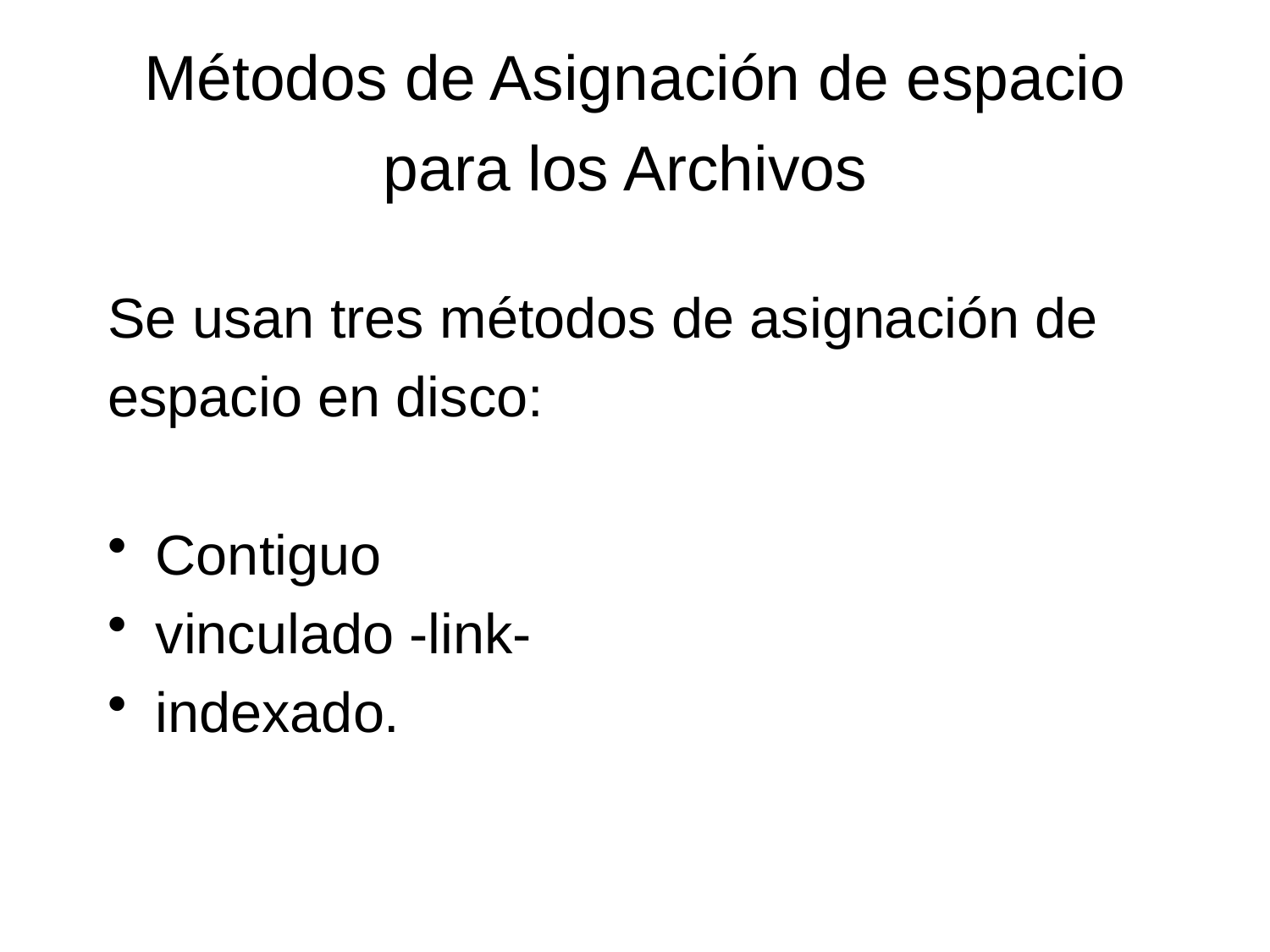

# Métodos de Asignación de espacio para los Archivos
Se usan tres métodos de asignación de
espacio en disco:

Contiguo
vinculado -link-
indexado.